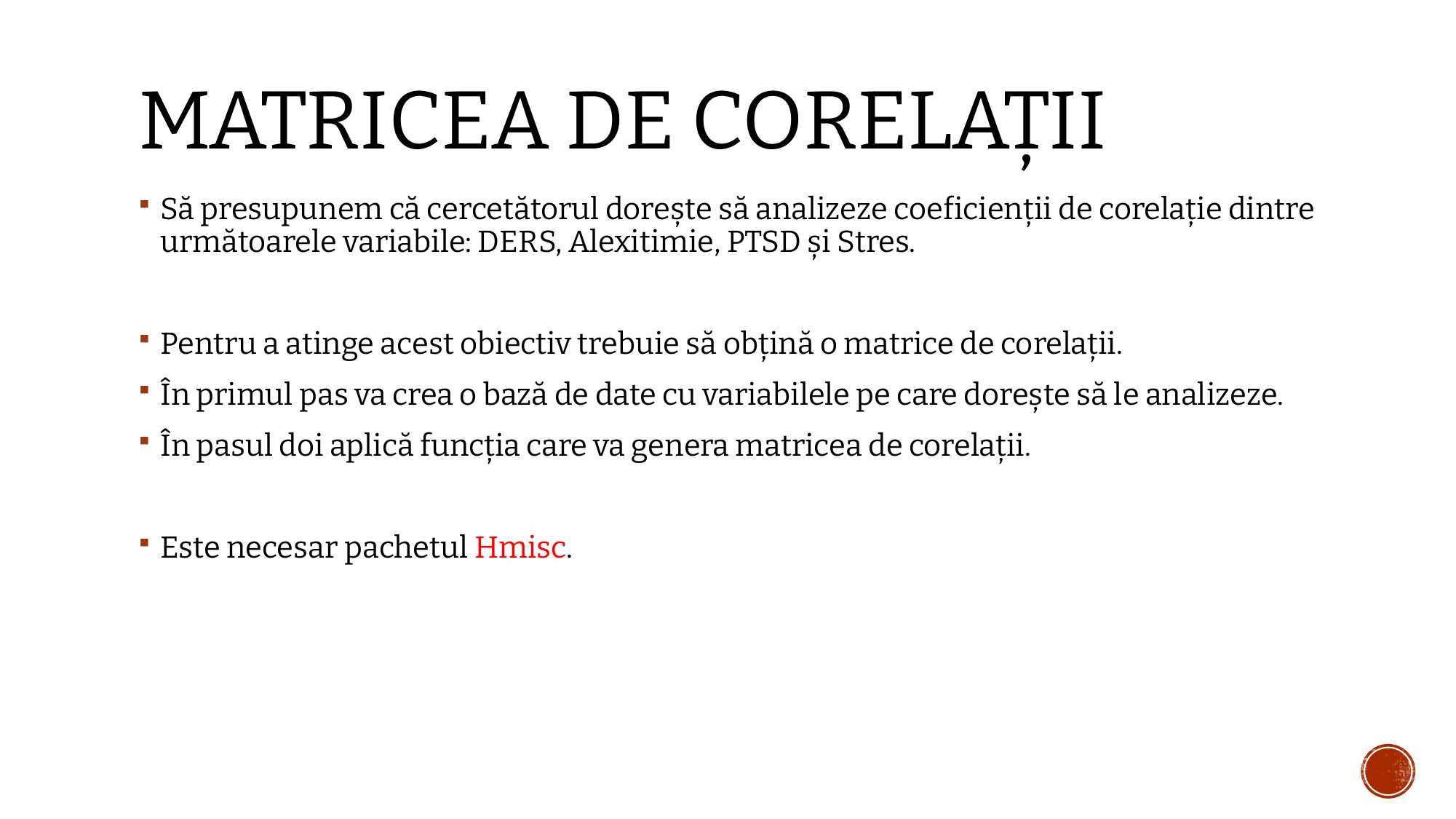

# Matricea de corelații
Să presupunem că cercetătorul dorește să analizeze coeficienții de corelație dintre următoarele variabile: DERS, Alexitimie, PTSD și Stres.

Pentru a atinge acest obiectiv trebuie să obțină o matrice de corelații.
În primul pas va crea o bază de date cu variabilele pe care dorește să le analizeze.
În pasul doi aplică funcția care va genera matricea de corelații.

Este necesar pachetul Hmisc.